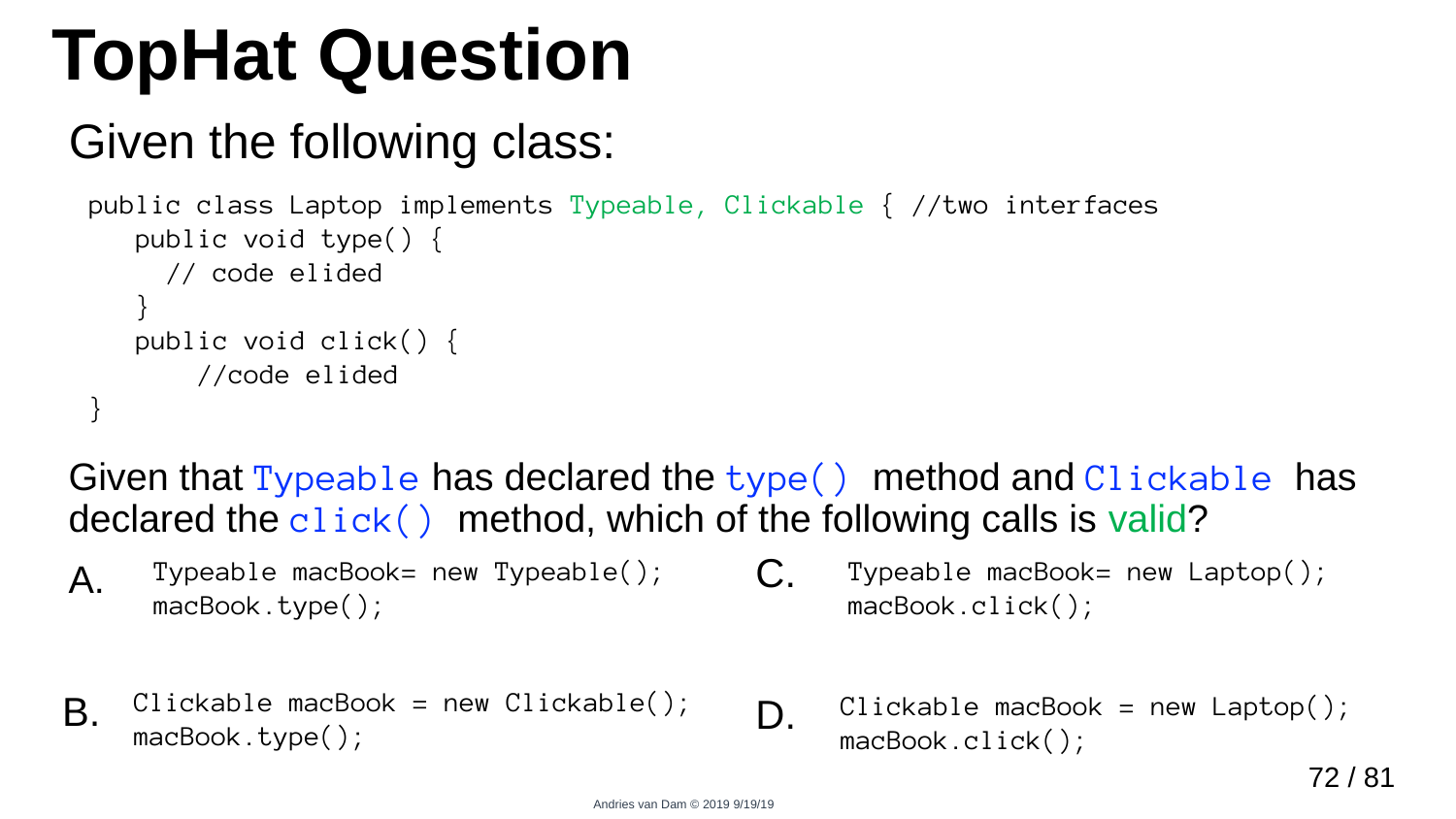

# TopHat Question
Given the following class:
public class Laptop implements Typeable, Clickable { //two interfaces
   public void type() {
     // code elided
   }
   public void click() {
       //code elided
}

Given that Typeable has declared the type() method and Clickable has declared the click() method, which of the following calls is valid?
A.
Typeable macBook= new Typeable();
macBook.type();

C.
Typeable macBook= new Laptop();
macBook.click();

Clickable macBook = new Clickable();
macBook.type();
Clickable macBook = new Laptop();
macBook.click();
B.
D.
72 / 81